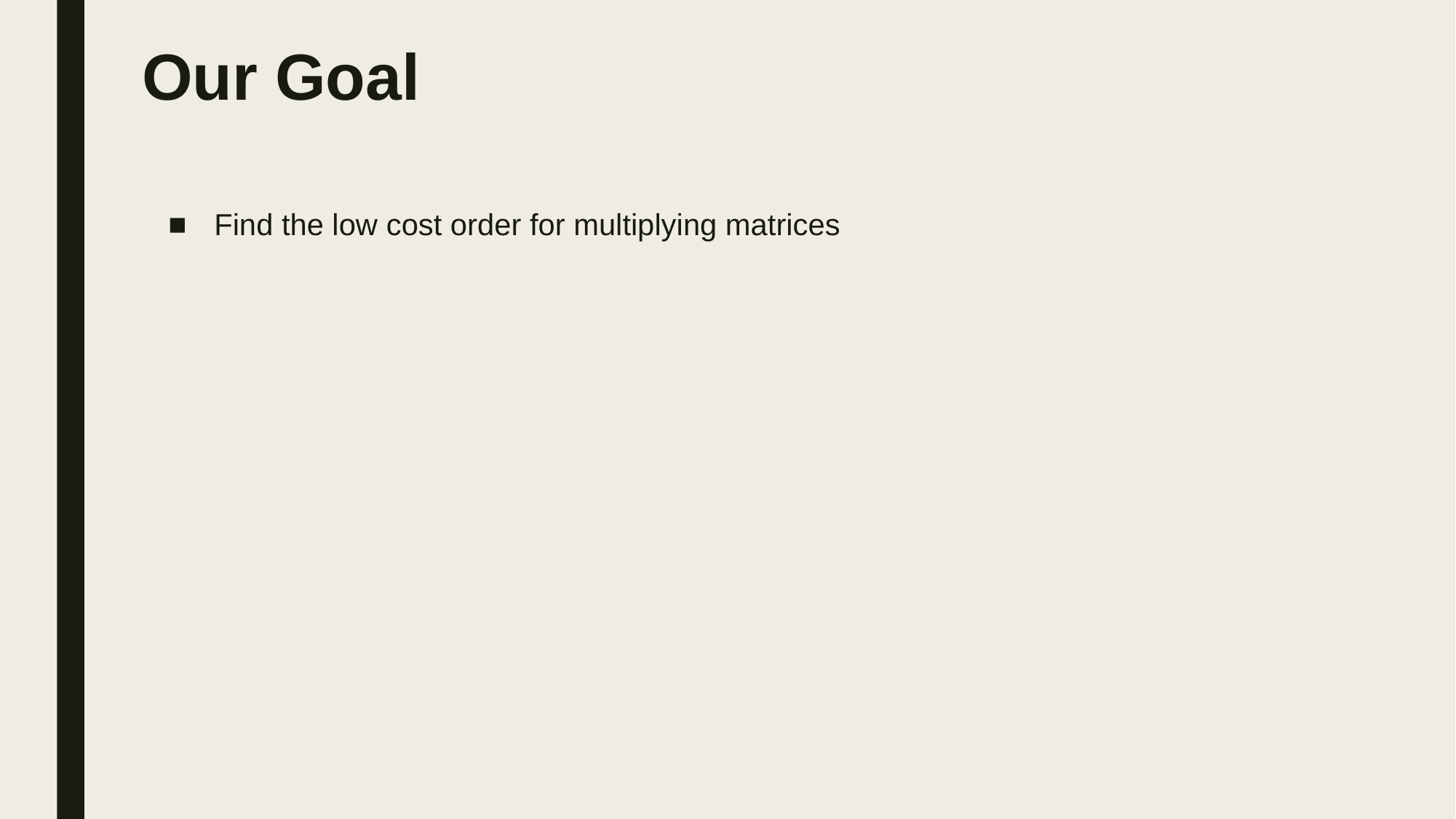

Our Goal
Find the low cost order for multiplying matrices